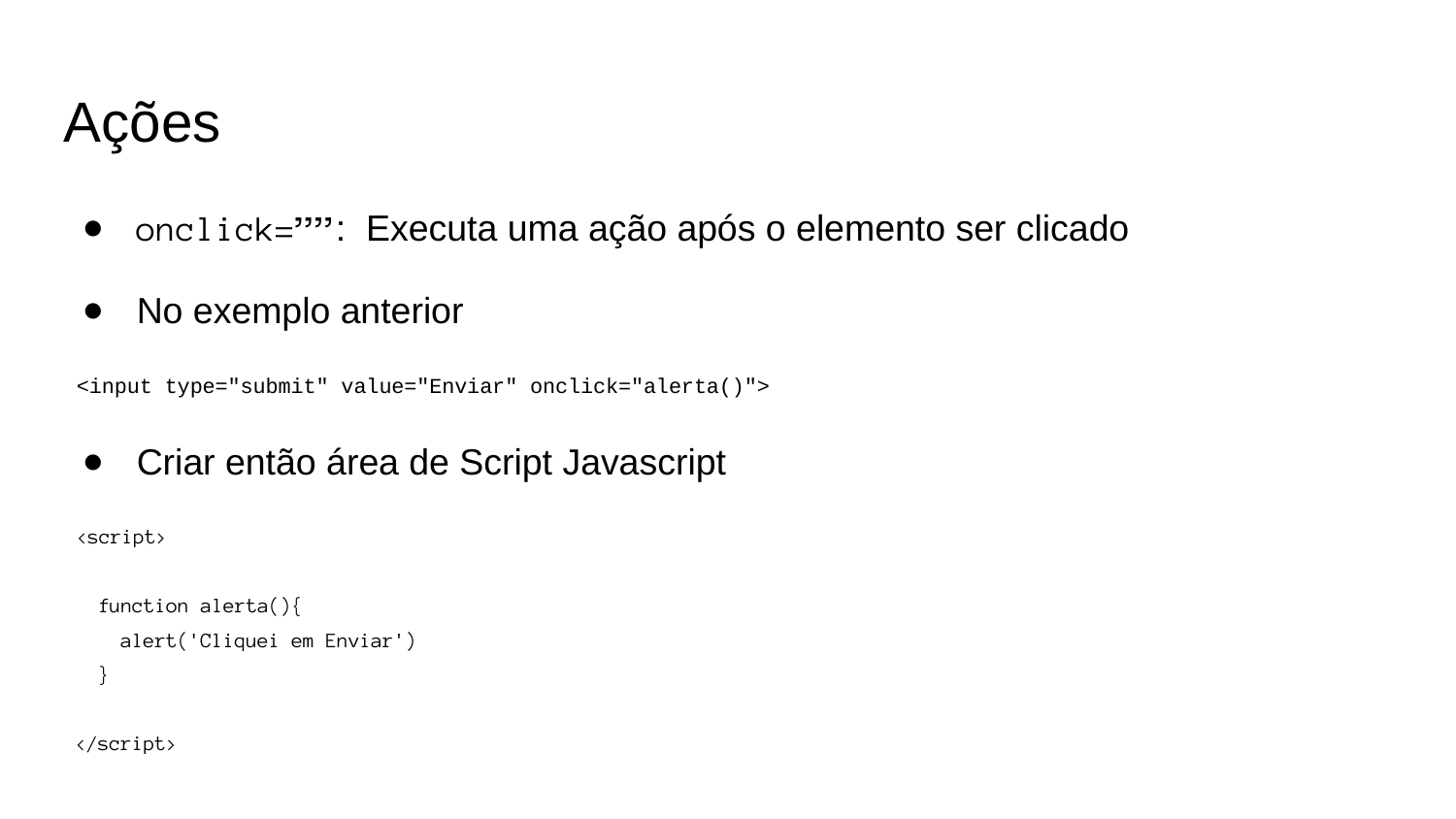

Ações
onclick=””:  Executa uma ação após o elemento ser clicado
No exemplo anterior
 <input type="submit" value="Enviar" onclick="alerta()">

Criar então área de Script Javascript
 <script>

   function alerta(){
     alert('Cliquei em Enviar')
   }

 </script>